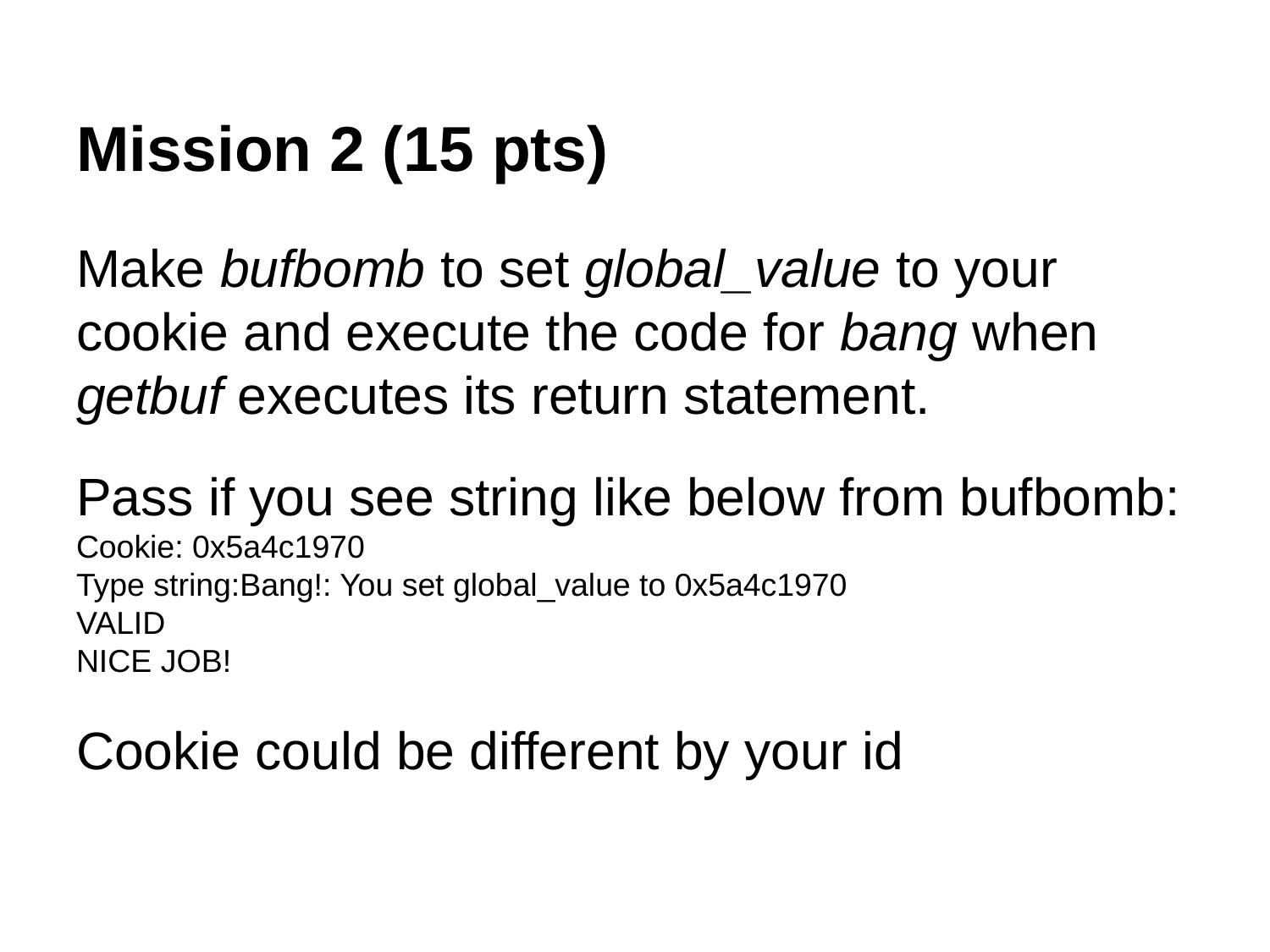

Mission 2 (15 pts)
Make bufbomb to set global_value to your cookie and execute the code for bang when getbuf executes its return statement.

Pass if you see string like below from bufbomb:
Cookie: 0x5a4c1970
Type string:Bang!: You set global_value to 0x5a4c1970
VALID
NICE JOB!

Cookie could be different by your id